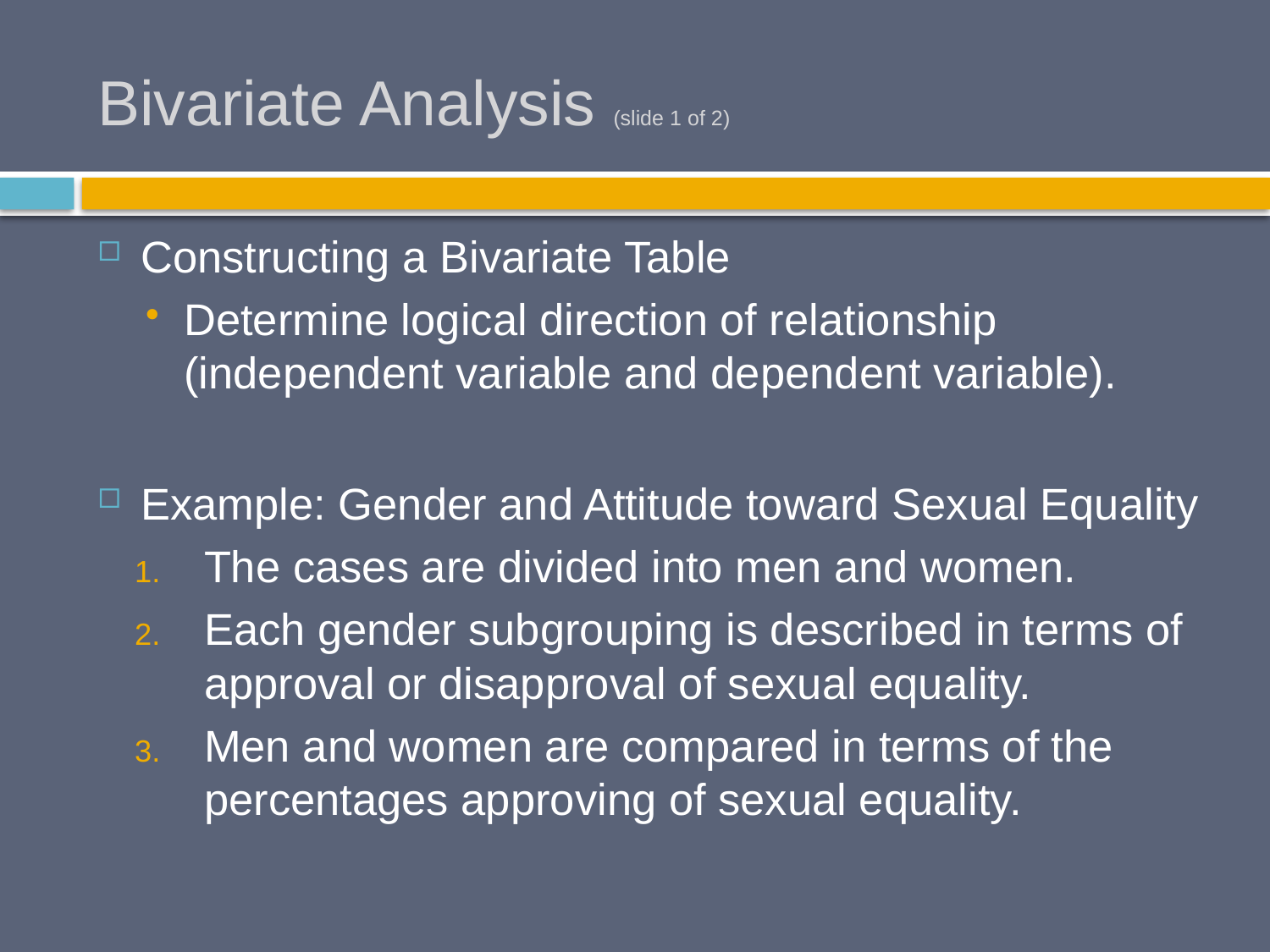

# Bivariate Analysis (slide 1 of 2)
Constructing a Bivariate Table
Determine logical direction of relationship (independent variable and dependent variable).

Example: Gender and Attitude toward Sexual Equality
The cases are divided into men and women.
Each gender subgrouping is described in terms of approval or disapproval of sexual equality.
Men and women are compared in terms of the percentages approving of sexual equality.